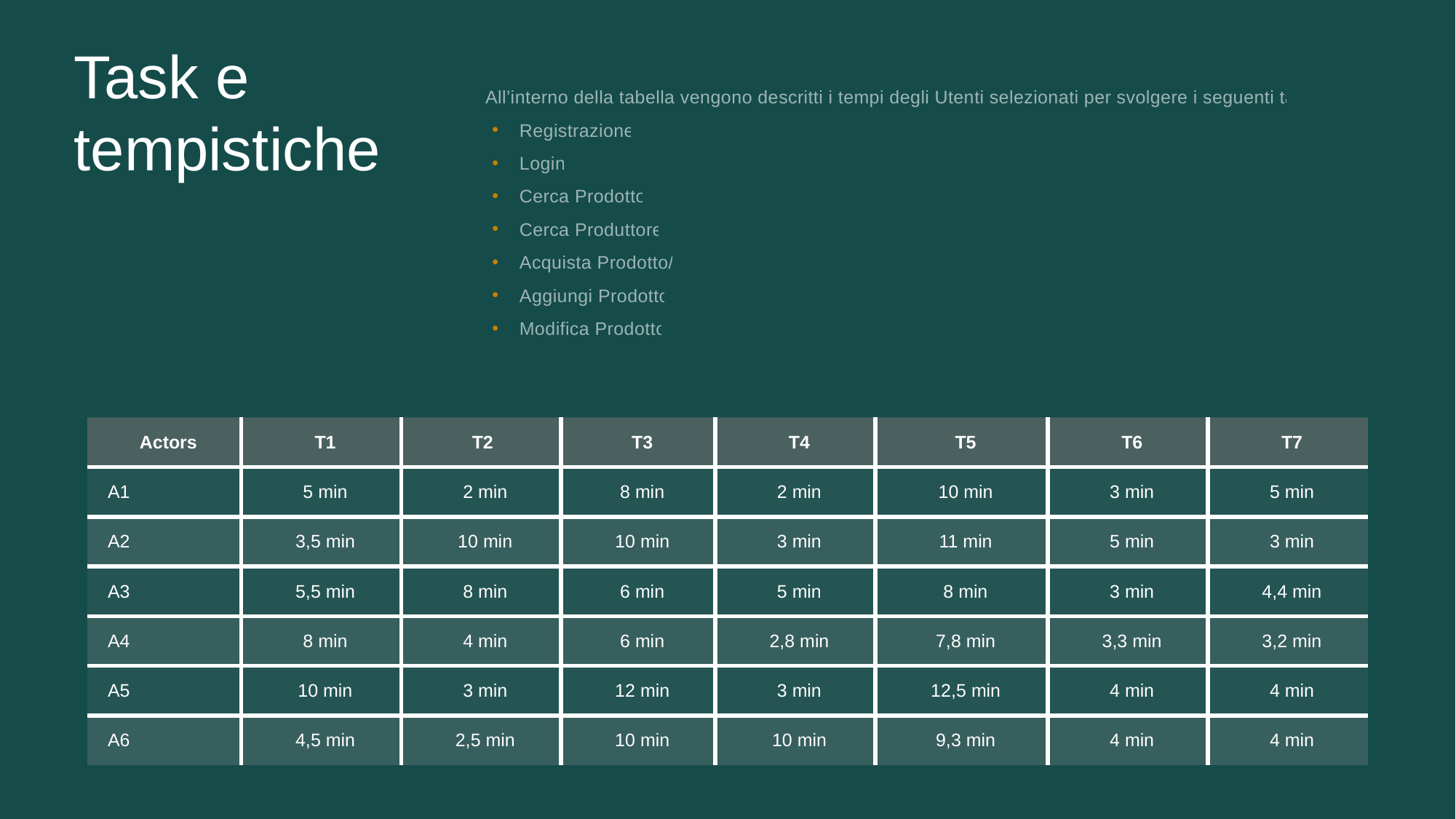

# Task e tempistiche
All’interno della tabella vengono descritti i tempi degli Utenti selezionati per svolgere i seguenti task:
Registrazione
Login
Cerca Prodotto
Cerca Produttore
Acquista Prodotto/i
Aggiungi Prodotto
Modifica Prodotto
| Actors | T1 | T2 | T3 | T4 | T5 | T6 | T7 |
| --- | --- | --- | --- | --- | --- | --- | --- |
| A1 | 5 min | 2 min | 8 min | 2 min | 10 min | 3 min | 5 min |
| A2 | 3,5 min | 10 min | 10 min | 3 min | 11 min | 5 min | 3 min |
| A3 | 5,5 min | 8 min | 6 min | 5 min | 8 min | 3 min | 4,4 min |
| A4 | 8 min | 4 min | 6 min | 2,8 min | 7,8 min | 3,3 min | 3,2 min |
| A5 | 10 min | 3 min | 12 min | 3 min | 12,5 min | 4 min | 4 min |
| A6 | 4,5 min | 2,5 min | 10 min | 10 min | 9,3 min | 4 min | 4 min |